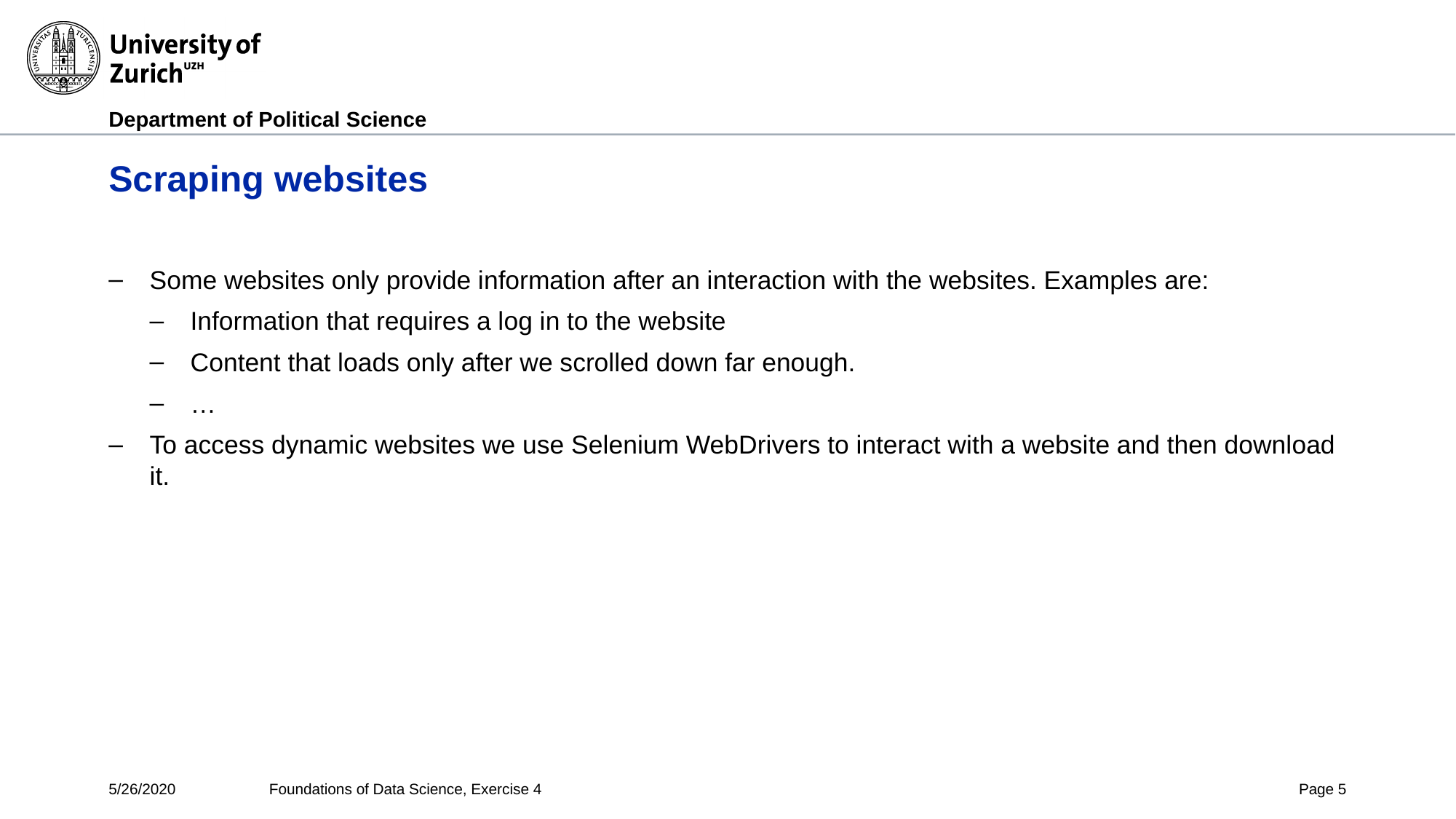

# Scraping websites
Some websites only provide information after an interaction with the websites. Examples are:
Information that requires a log in to the website
Content that loads only after we scrolled down far enough.
…
To access dynamic websites we use Selenium WebDrivers to interact with a website and then download  it.
5/26/2020
Foundations of Data Science, Exercise 4
Page 5